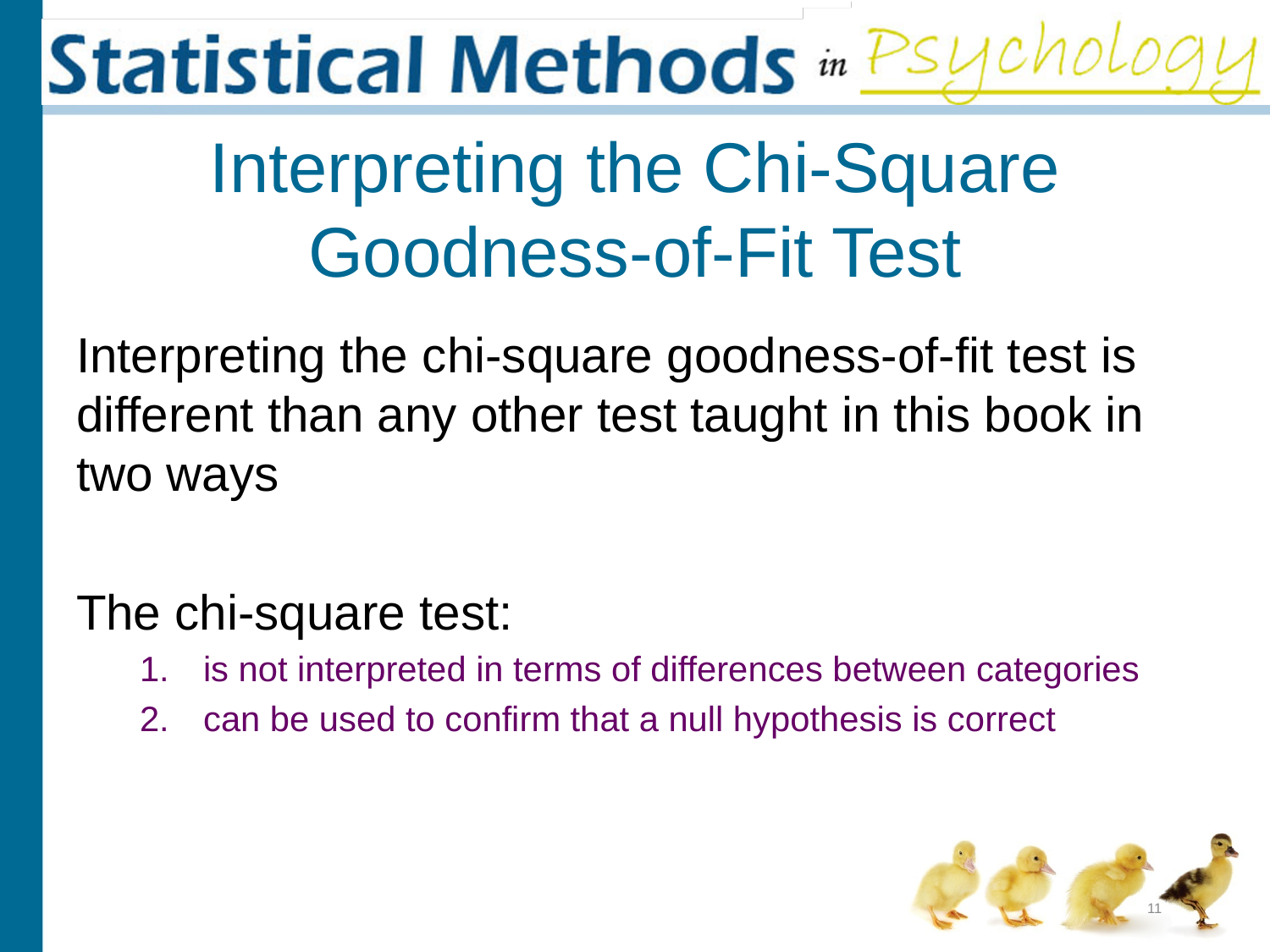

# Interpreting the Chi-Square Goodness-of-Fit Test
Interpreting the chi-square goodness-of-fit test is different than any other test taught in this book in two ways

The chi-square test:
is not interpreted in terms of differences between categories
can be used to confirm that a null hypothesis is correct
11